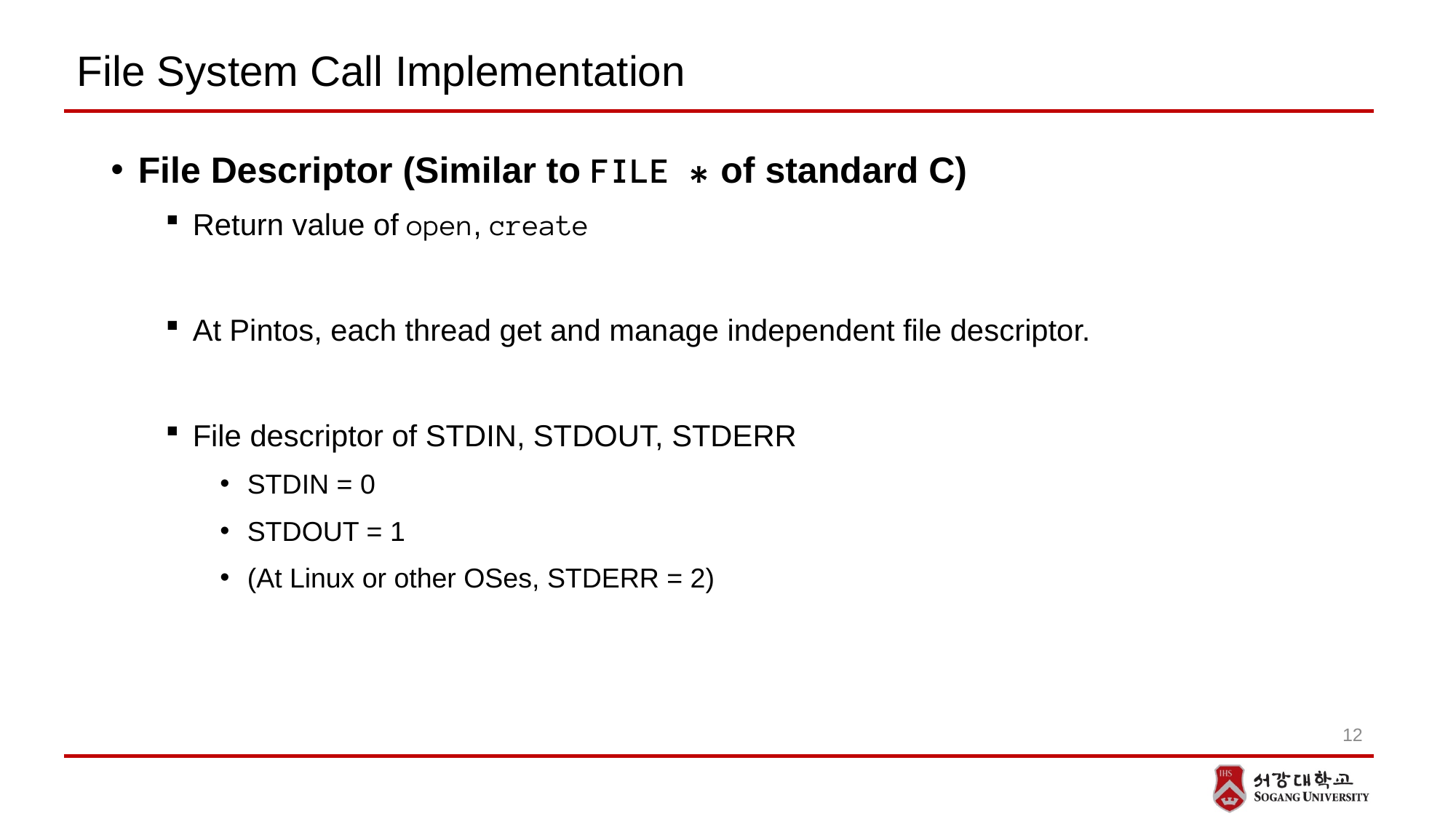

# File System Call Implementation
File Descriptor (Similar to FILE * of standard C)
Return value of open, create

At Pintos, each thread get and manage independent file descriptor.

File descriptor of STDIN, STDOUT, STDERR
STDIN = 0
STDOUT = 1
(At Linux or other OSes, STDERR = 2)
12